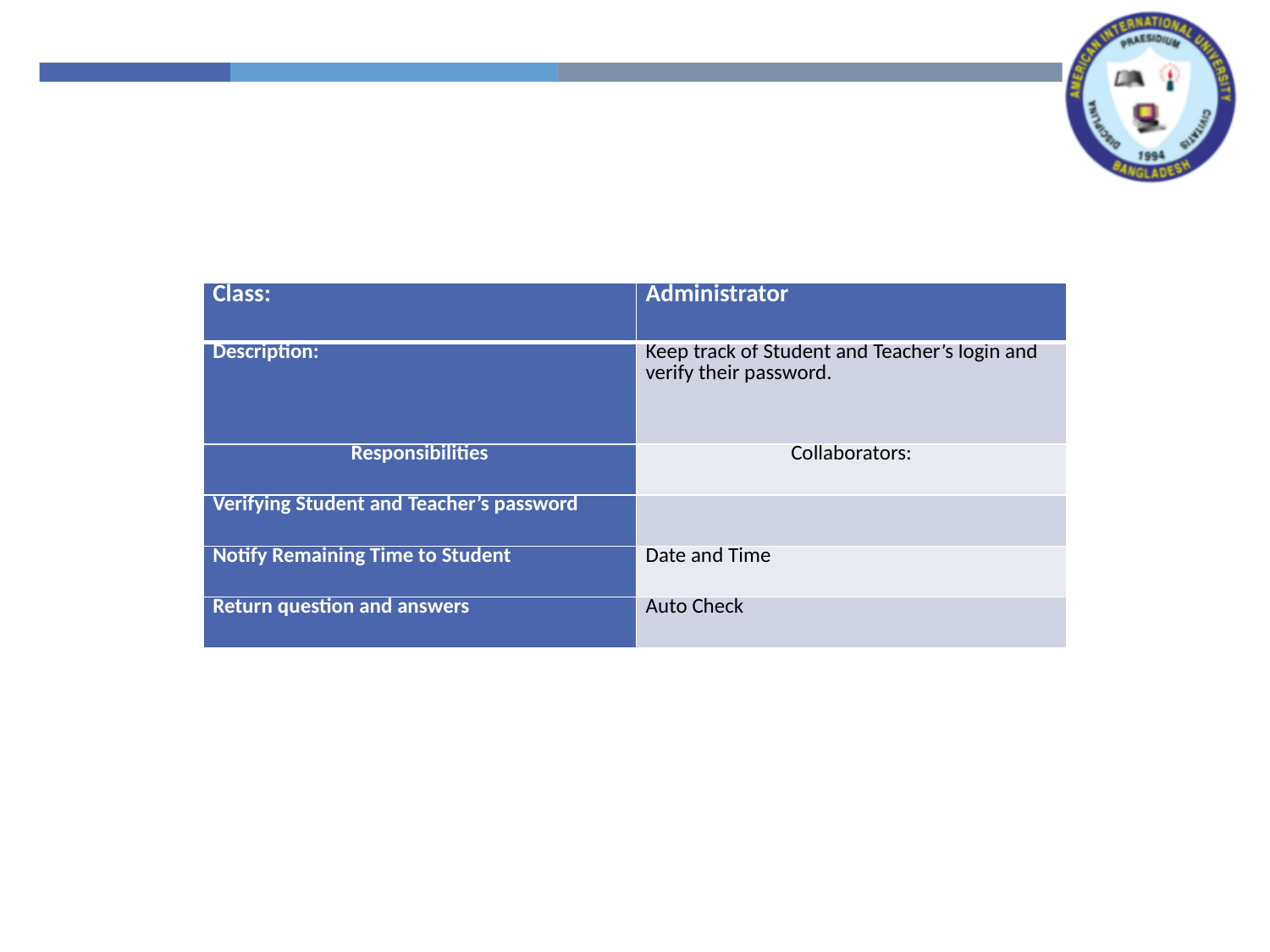

| Class: | Administrator |
| --- | --- |
| Description: | Keep track of Student and Teacher’s login and verify their password. |
| Responsibilities | Collaborators: |
| Verifying Student and Teacher’s password |  |
| Notify Remaining Time to Student | Date and Time |
| Return question and answers | Auto Check |